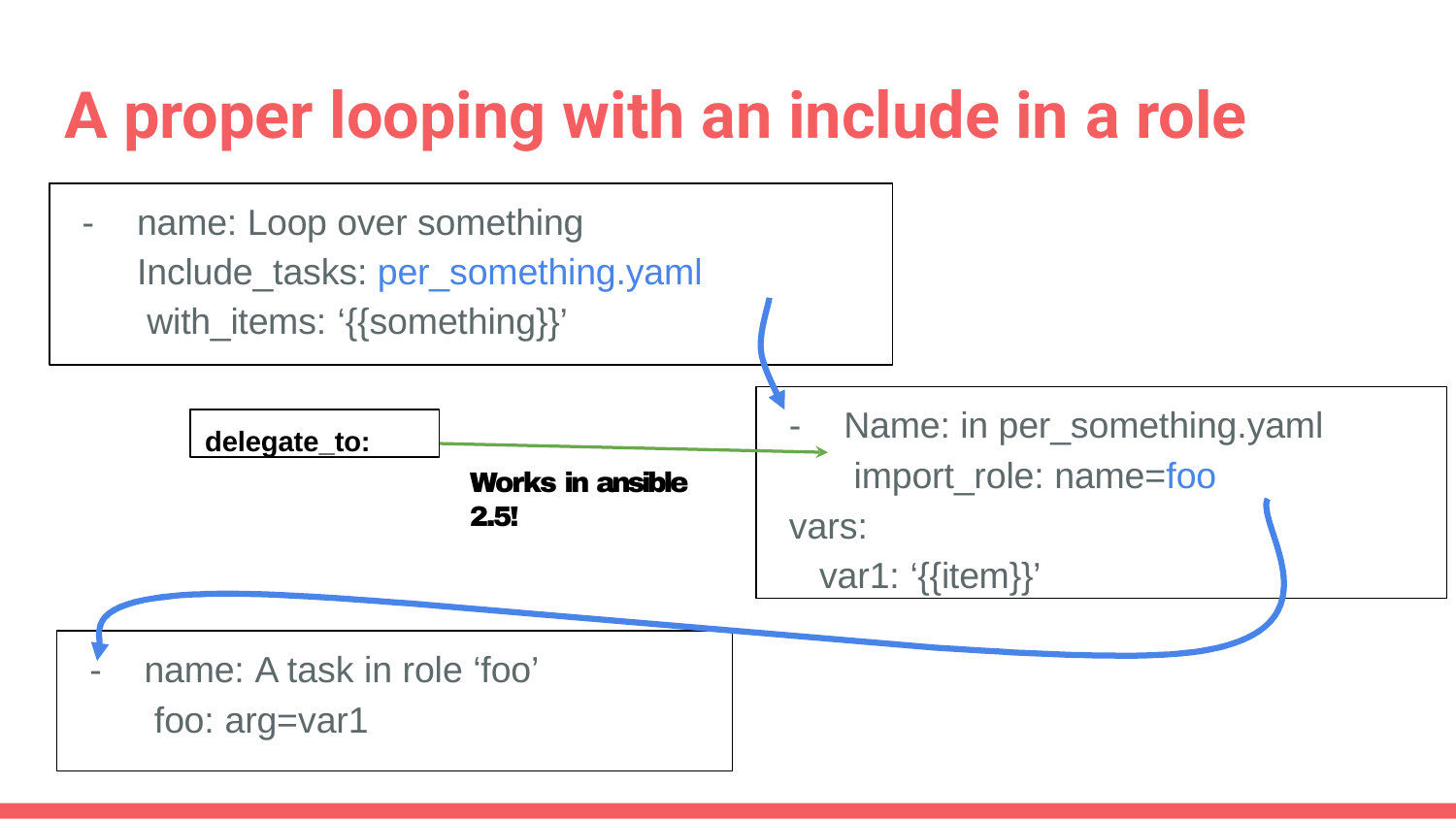

# A proper looping with an include in a role

-	name: Loop over something  Include_tasks: per_something.yaml  with_items: ‘{{something}}’

-	Name: in per_something.yaml  import_role: name=foo
vars:
var1: ‘{{item}}’
delegate_to:

Works in ansible 2.5!

-	name: A task in role ‘foo’  foo: arg=var1